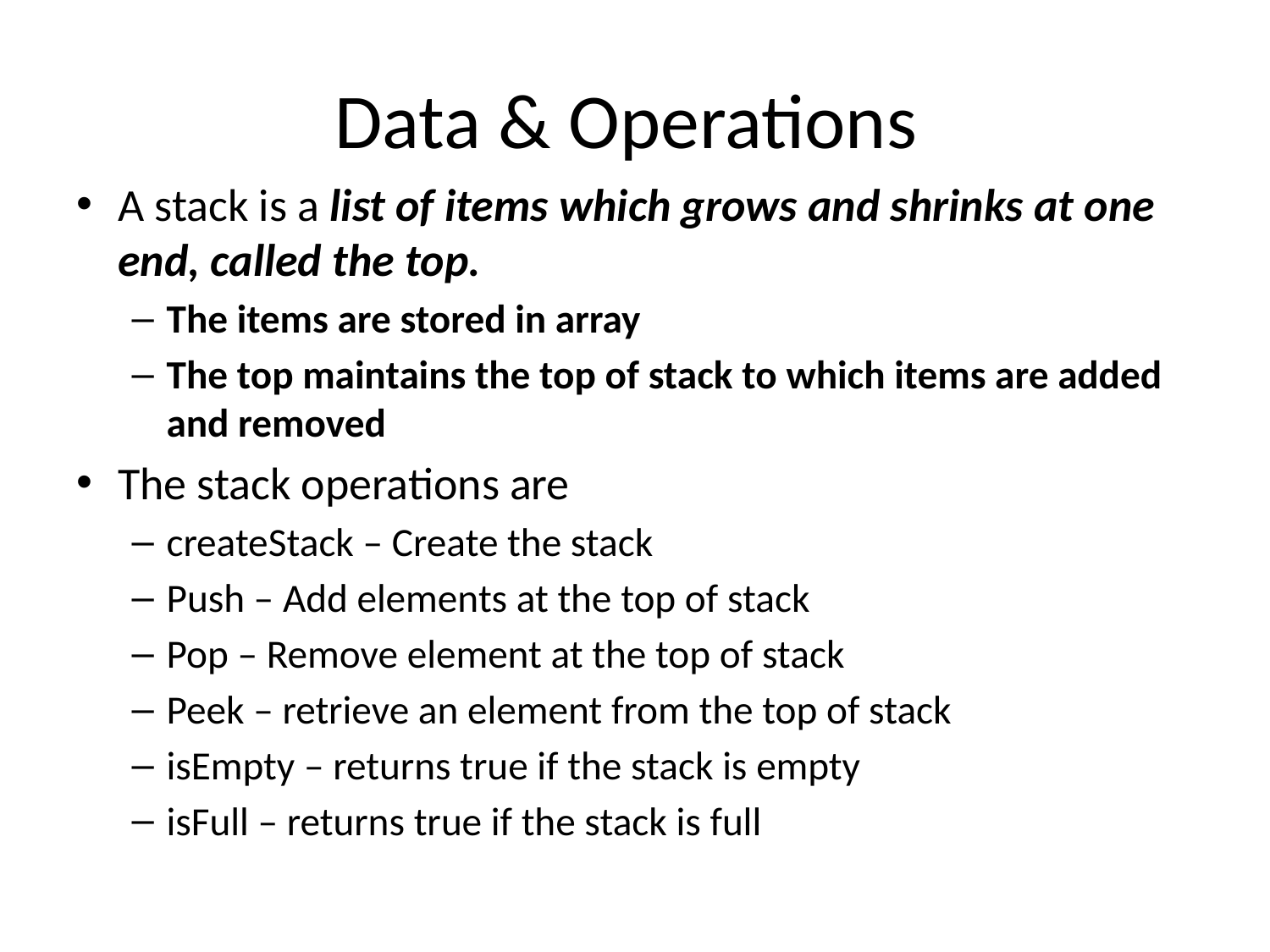

# Data & Operations
A stack is a list of items which grows and shrinks at one end, called the top.
The items are stored in array
The top maintains the top of stack to which items are added and removed
The stack operations are
createStack – Create the stack
Push – Add elements at the top of stack
Pop – Remove element at the top of stack
Peek – retrieve an element from the top of stack
isEmpty – returns true if the stack is empty
isFull – returns true if the stack is full